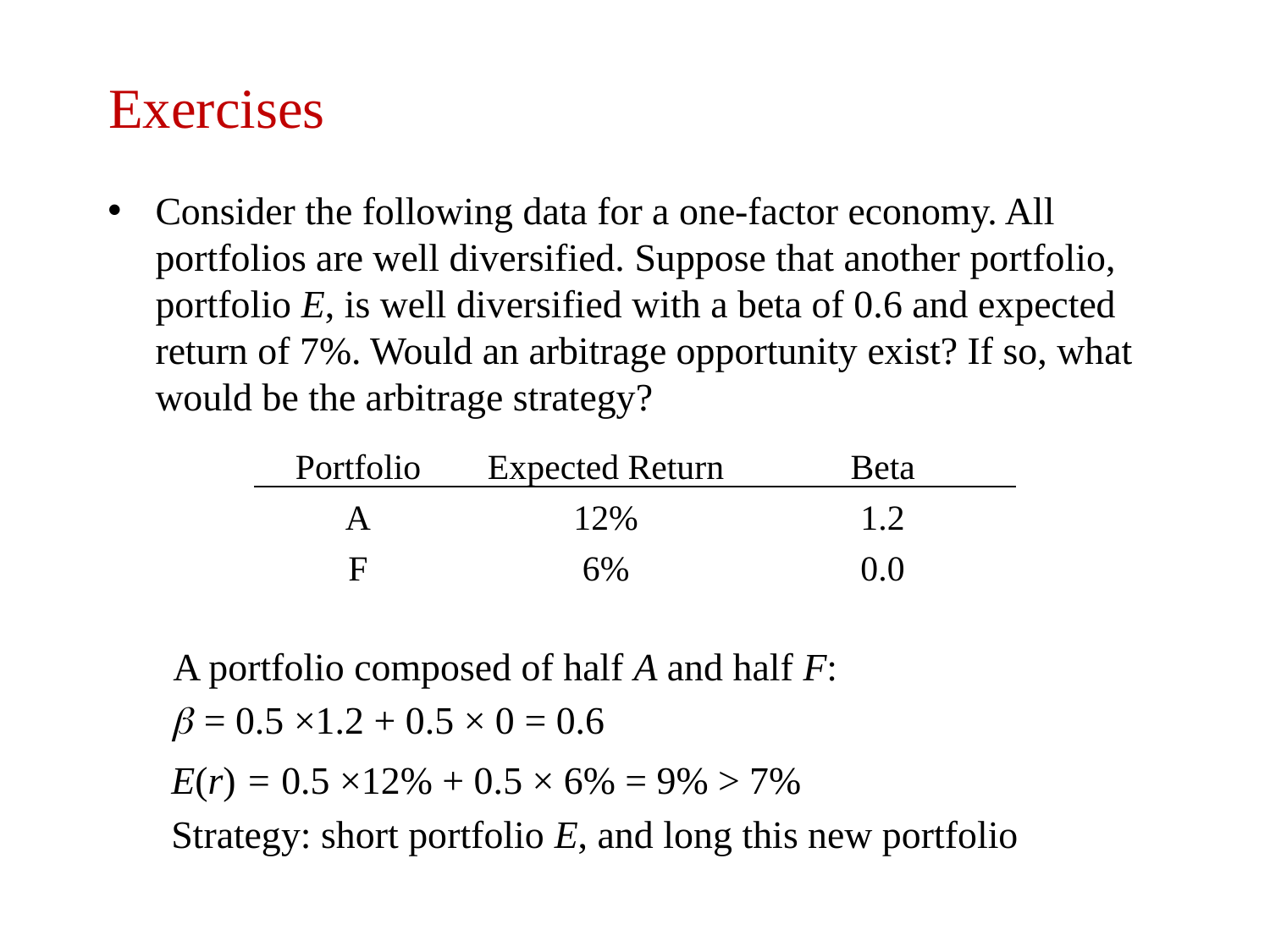

Exercises
Consider the following data for a one-factor economy. All portfolios are well diversified. Suppose that another portfolio, portfolio E, is well diversified with a beta of 0.6 and expected return of 7%. Would an arbitrage opportunity exist? If so, what would be the arbitrage strategy?

 A portfolio composed of half A and half F:
β  = 0.5 ×1.2 + 0.5 × 0 = 0.6
E(r) = 0.5 ×12% + 0.5 × 6% = 9% > 7%
Strategy: short portfolio E, and long this new portfolio

| Portfolio | Expected Return | Beta |
| --- | --- | --- |
| A | 12% | 1.2 |
| F | 6% | 0.0 |